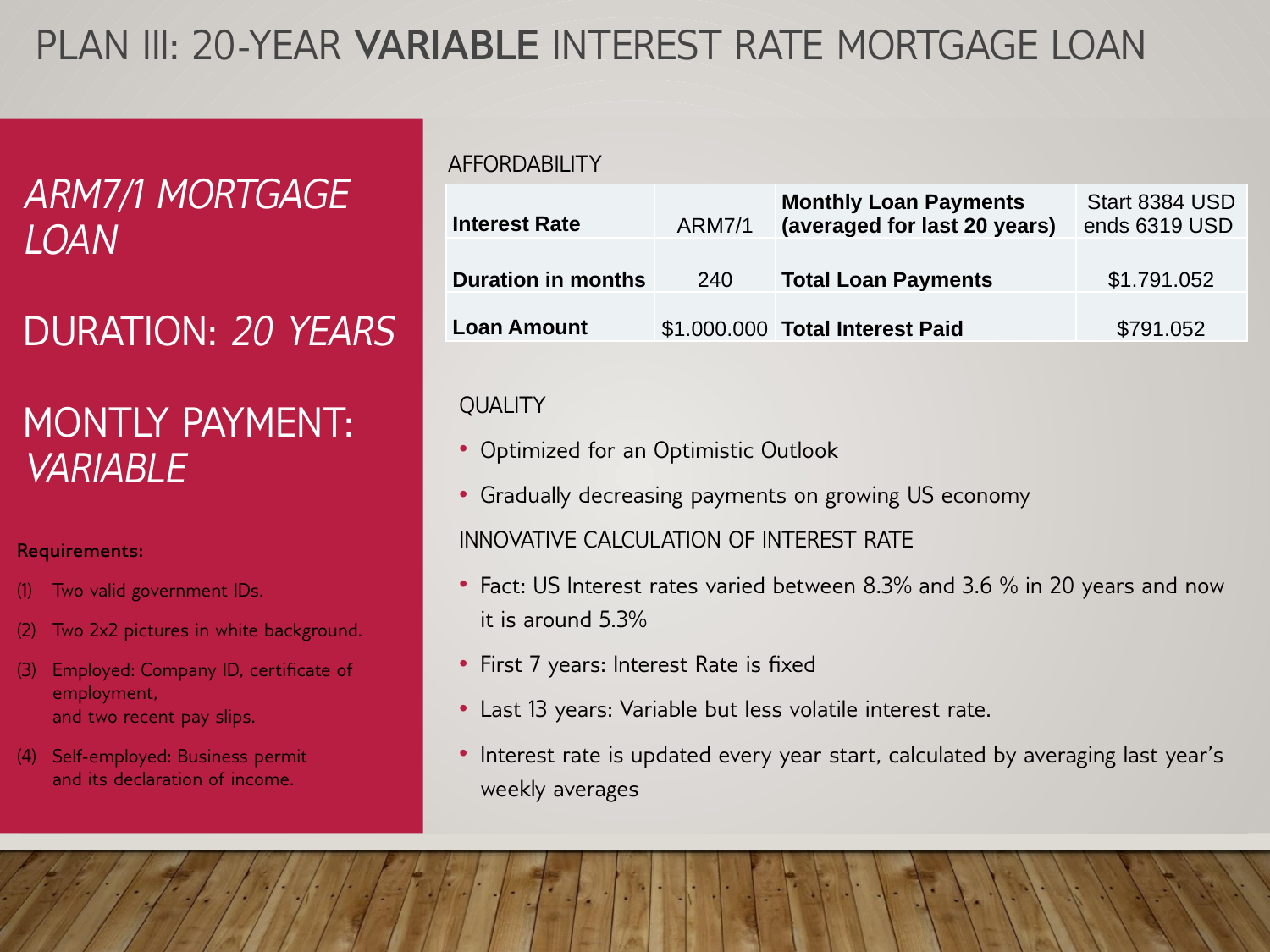

PLAN III: 20-YEAR VARIABLE INTEREST RATE MORTGAGE LOAN

# ARM7/1 MORTGAGE LOAN DURATION: 20 YEARS MONTLY PAYMENT: VARIABLE
AFFORDABILITY
| Interest Rate | ARM7/1 | Monthly Loan Payments (averaged for last 20 years) | Start 8384 USD ends 6319 USD |
| --- | --- | --- | --- |
| Duration in months | 240 | Total Loan Payments | $1.791.052 |
| Loan Amount | $1.000.000 | Total Interest Paid | $791.052 |
QUALITY
Optimized for an Optimistic Outlook
Gradually decreasing payments on growing US economy
INNOVATIVE CALCULATION OF INTEREST RATE
Fact: US Interest rates varied between 8.3% and 3.6 % in 20 years and now it is around 5.3%
First 7 years: Interest Rate is fixed
Last 13 years: Variable but less volatile interest rate.
Interest rate is updated every year start, calculated by averaging last year’s weekly averages

Requirements:
Two valid government IDs.
Two 2x2 pictures in white background.
Employed: Company ID, certificate of employment,
and two recent pay slips.
Self-employed: Business permit
and its declaration of income.